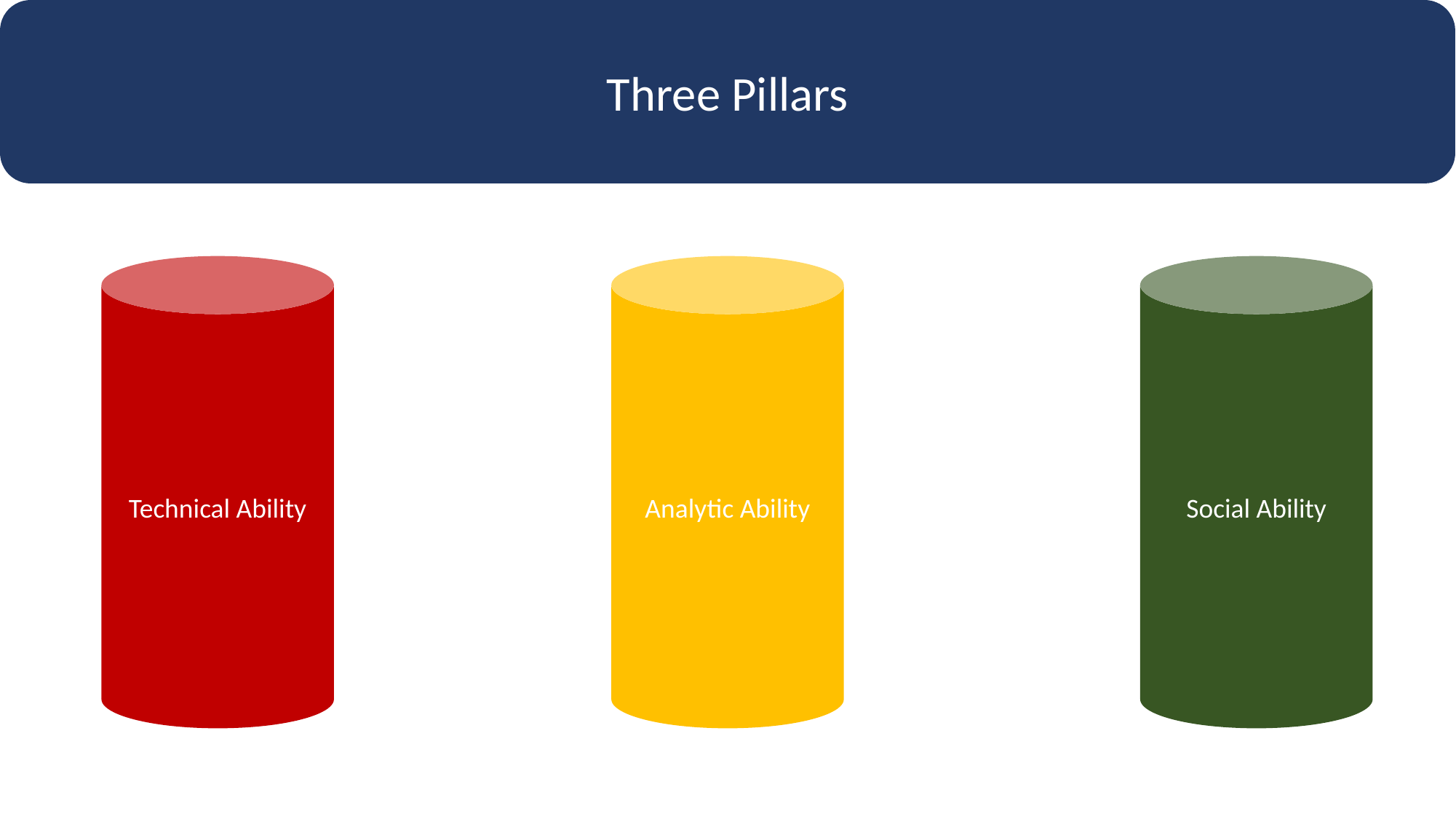

Three Pillars
Technical Ability
Analytic Ability
Social Ability